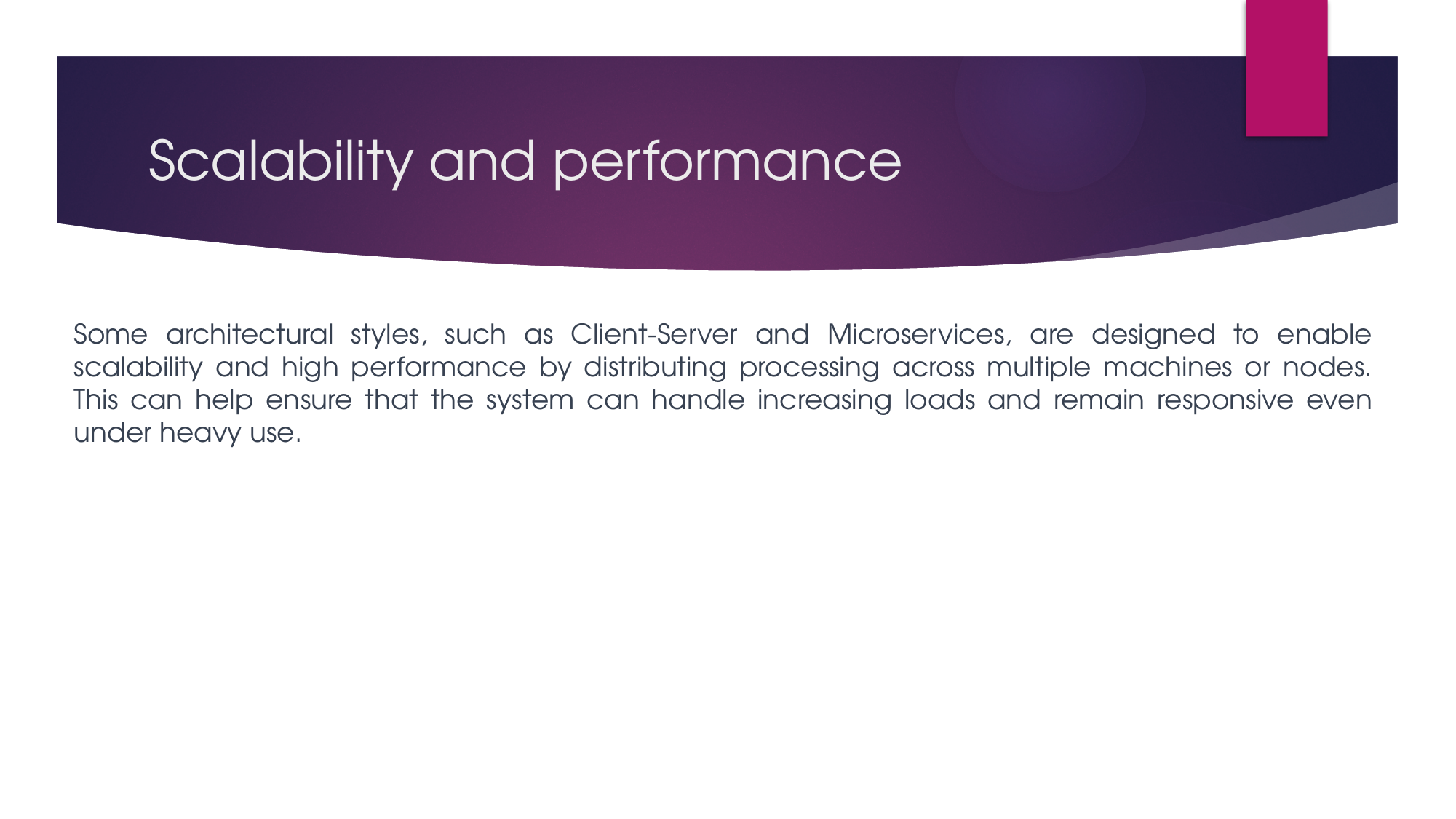

# Scalability and performance
Some architectural styles, such as Client-Server and Microservices, are designed to enable scalability and high performance by distributing processing across multiple machines or nodes. This can help ensure that the system can handle increasing loads and remain responsive even under heavy use.